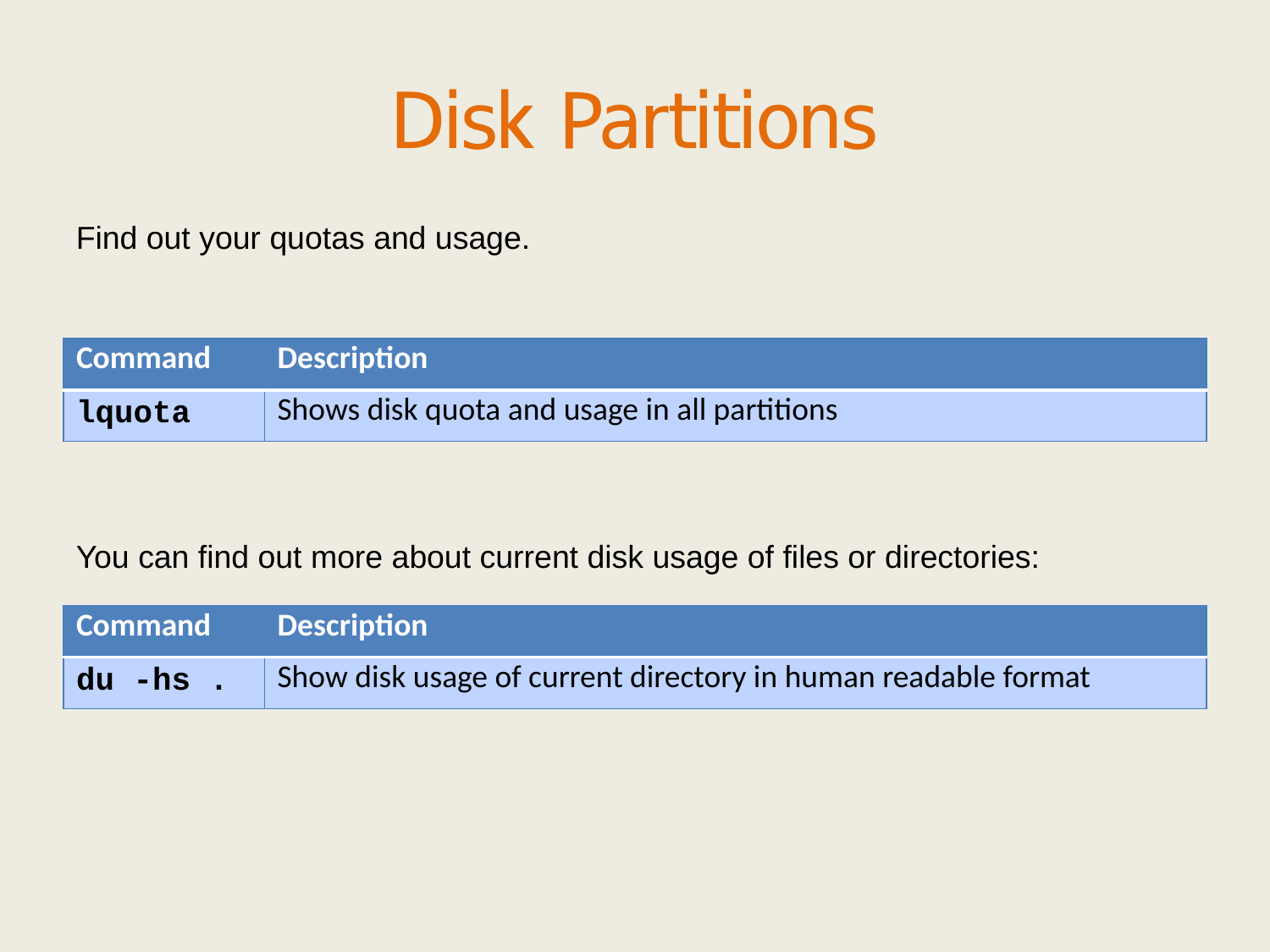

Disk Partitions
Find out your quotas and usage.
| Command | Description |
| --- | --- |
| lquota | Shows disk quota and usage in all partitions |
You can find out more about current disk usage of files or directories:
| Command | Description |
| --- | --- |
| du -hs . | Show disk usage of current directory in human readable format |